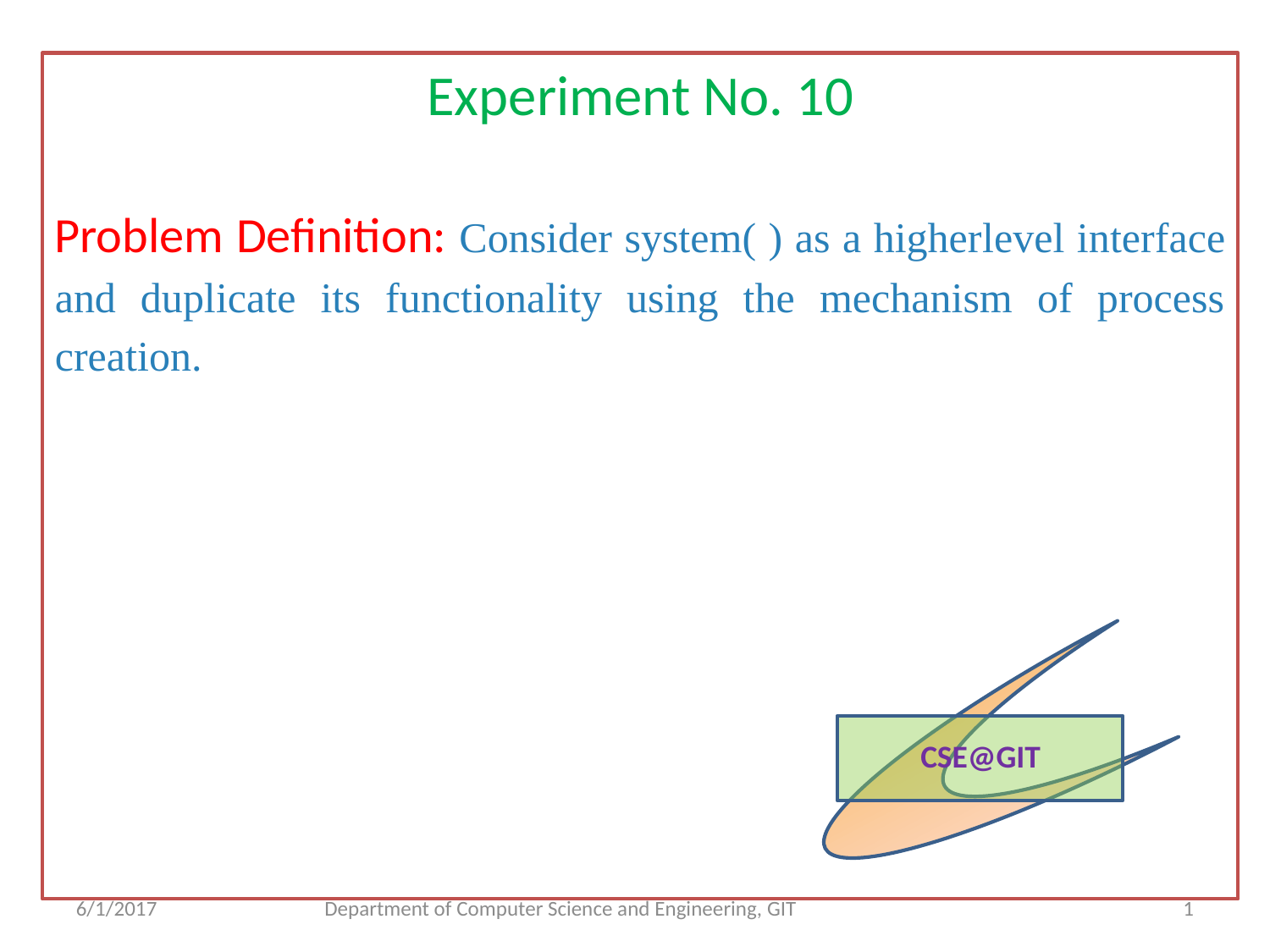

Experiment No. 10

Problem Definition: Consider system( ) as a higher­level interface and duplicate its functionality using the mechanism of process creation.

          CSE@GIT
6/1/2017
Department of Computer Science and Engineering, GIT
1